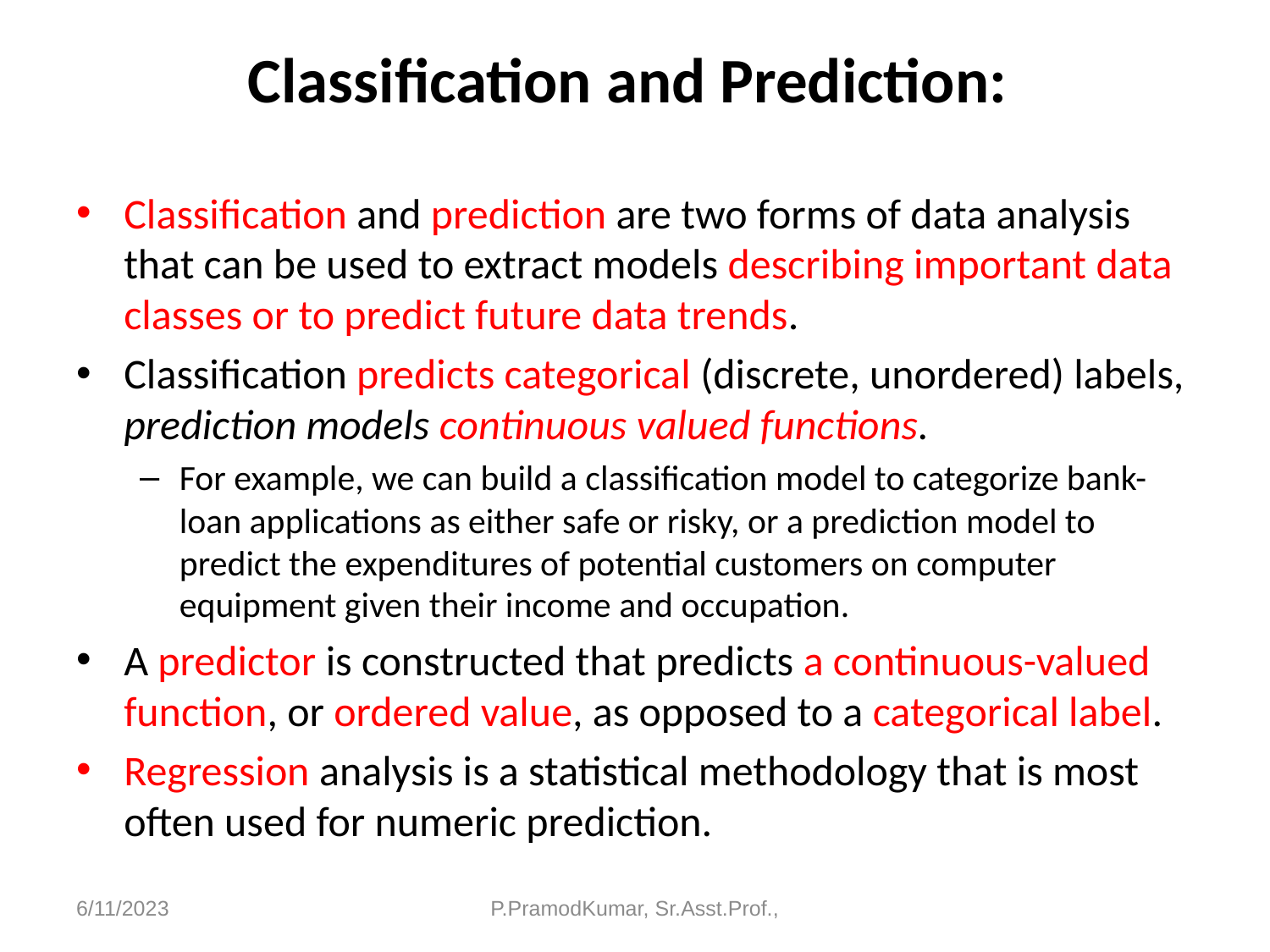

# Classification and Prediction:
Classification and prediction are two forms of data analysis that can be used to extract models describing important data classes or to predict future data trends.
Classification predicts categorical (discrete, unordered) labels, prediction models continuous valued functions.
For example, we can build a classification model to categorize bank-loan applications as either safe or risky, or a prediction model to predict the expenditures of potential customers on computer equipment given their income and occupation.
A predictor is constructed that predicts a continuous-valued function, or ordered value, as opposed to a categorical label.
Regression analysis is a statistical methodology that is most often used for numeric prediction.

6/11/2023
P.PramodKumar, Sr.Asst.Prof.,